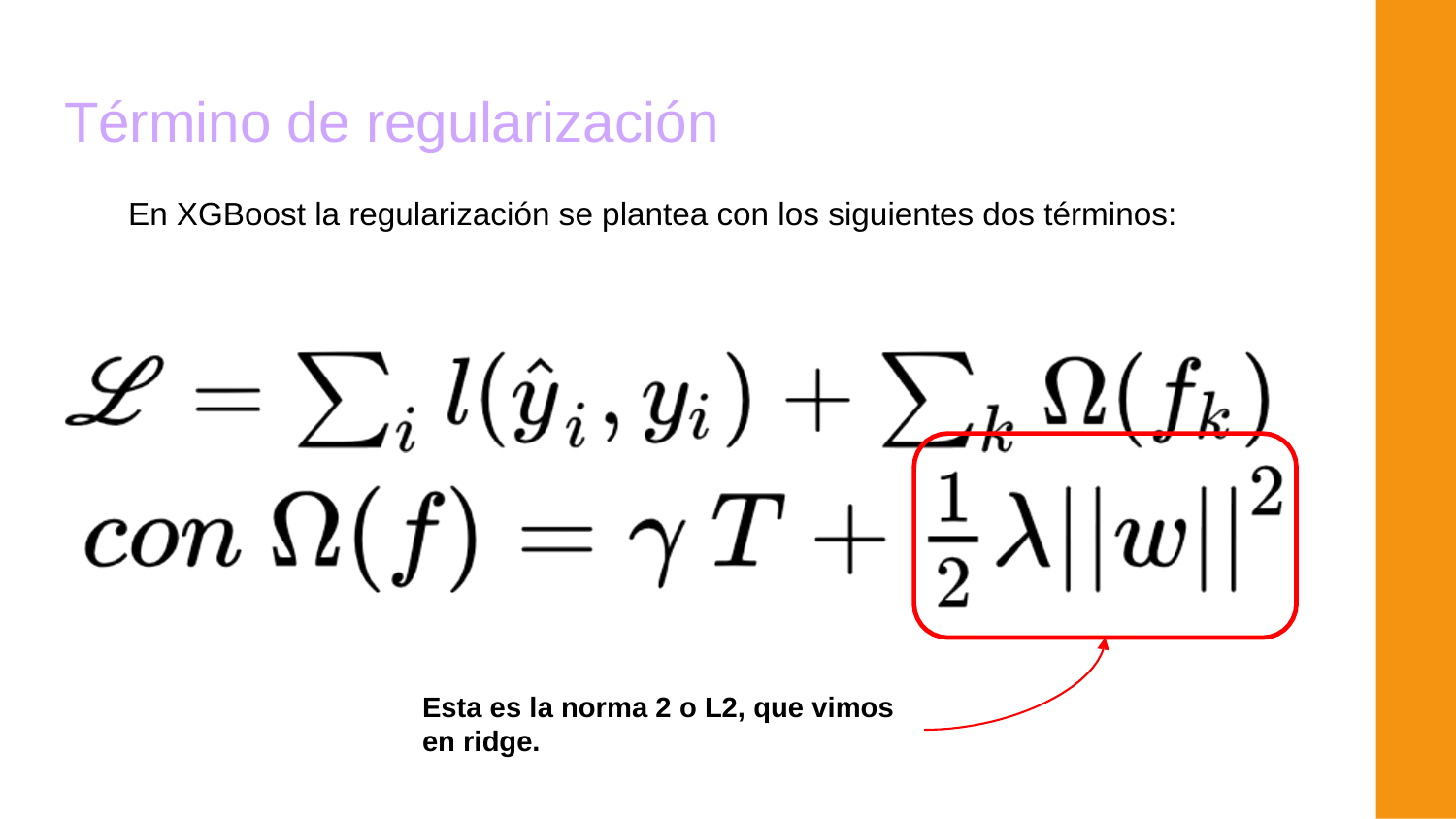

# Término de regularización
En XGBoost la regularización se plantea con los siguientes dos términos:

Esta es la norma 2 o L2, que vimos  en ridge.